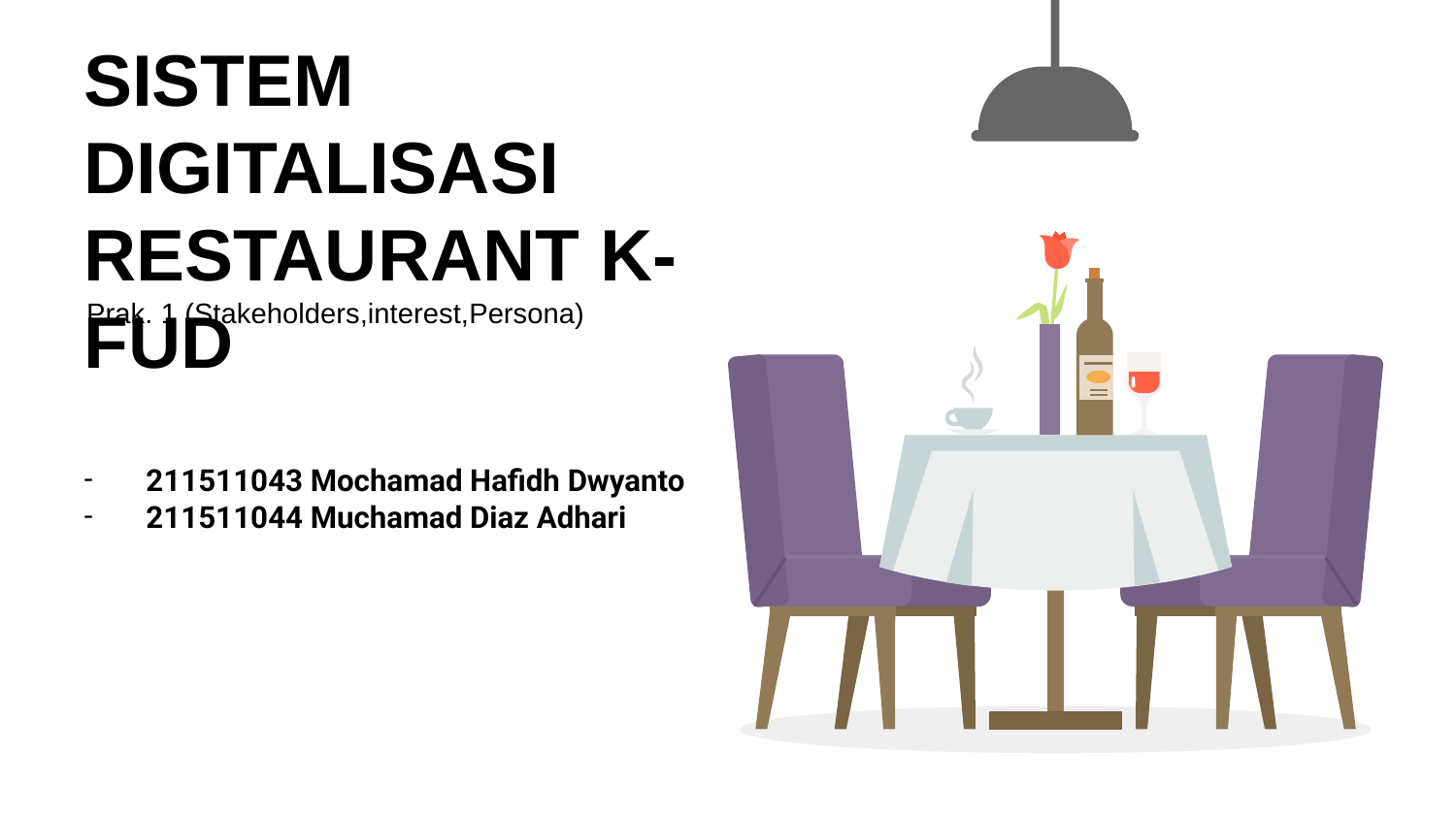

# SISTEM DIGITALISASI RESTAURANT K-FUD
Prak. 1 (Stakeholders,interest,Persona)
211511043 Mochamad Hafidh Dwyanto
211511044 Muchamad Diaz Adhari